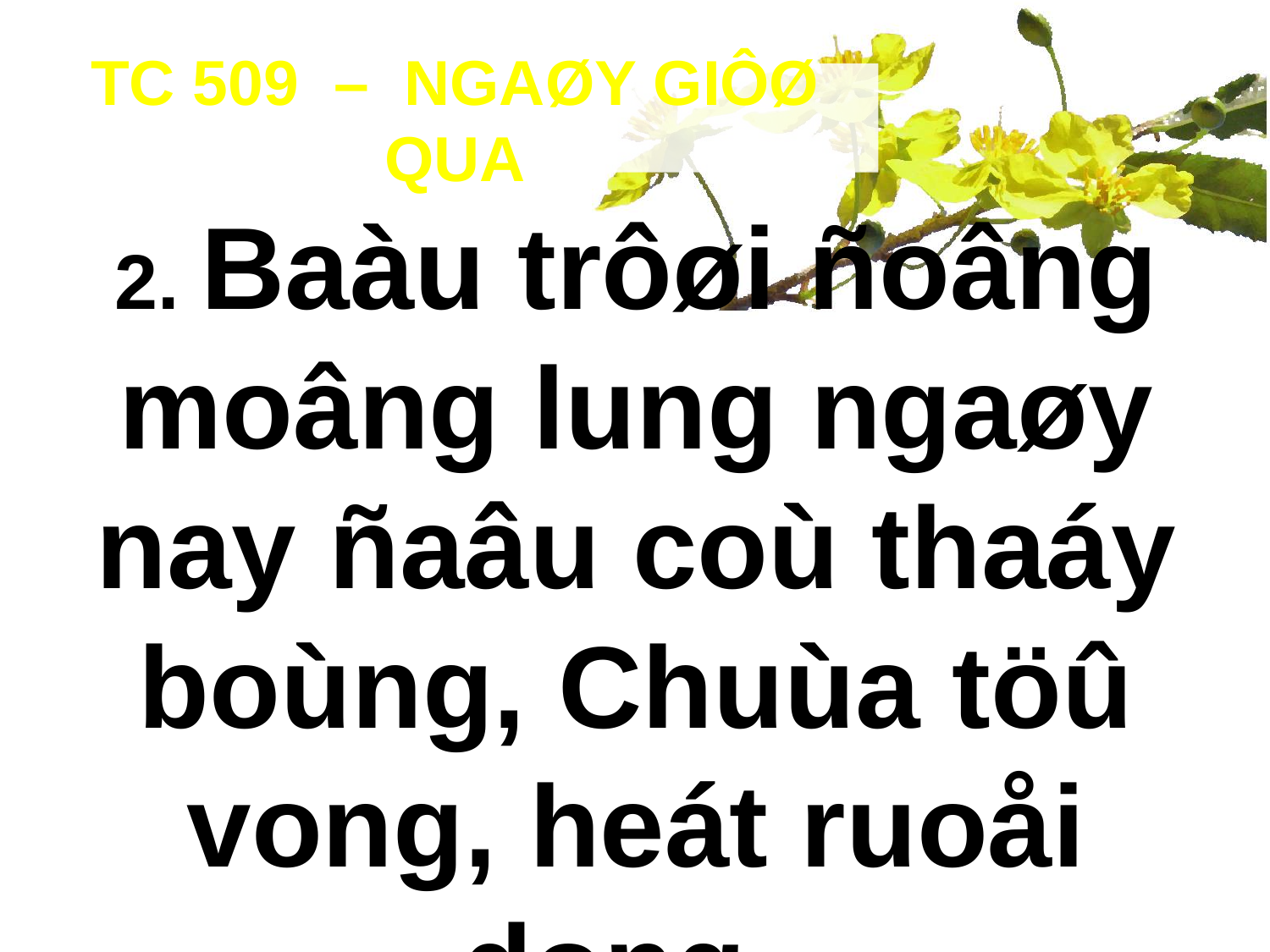

TC 509  –  NGAØY GIÔØ QUA
2. Baàu trôøi ñoâng moâng lung ngaøy nay ñaâu coù thaáy boùng, Chuùa töû vong, heát ruoåi dong.